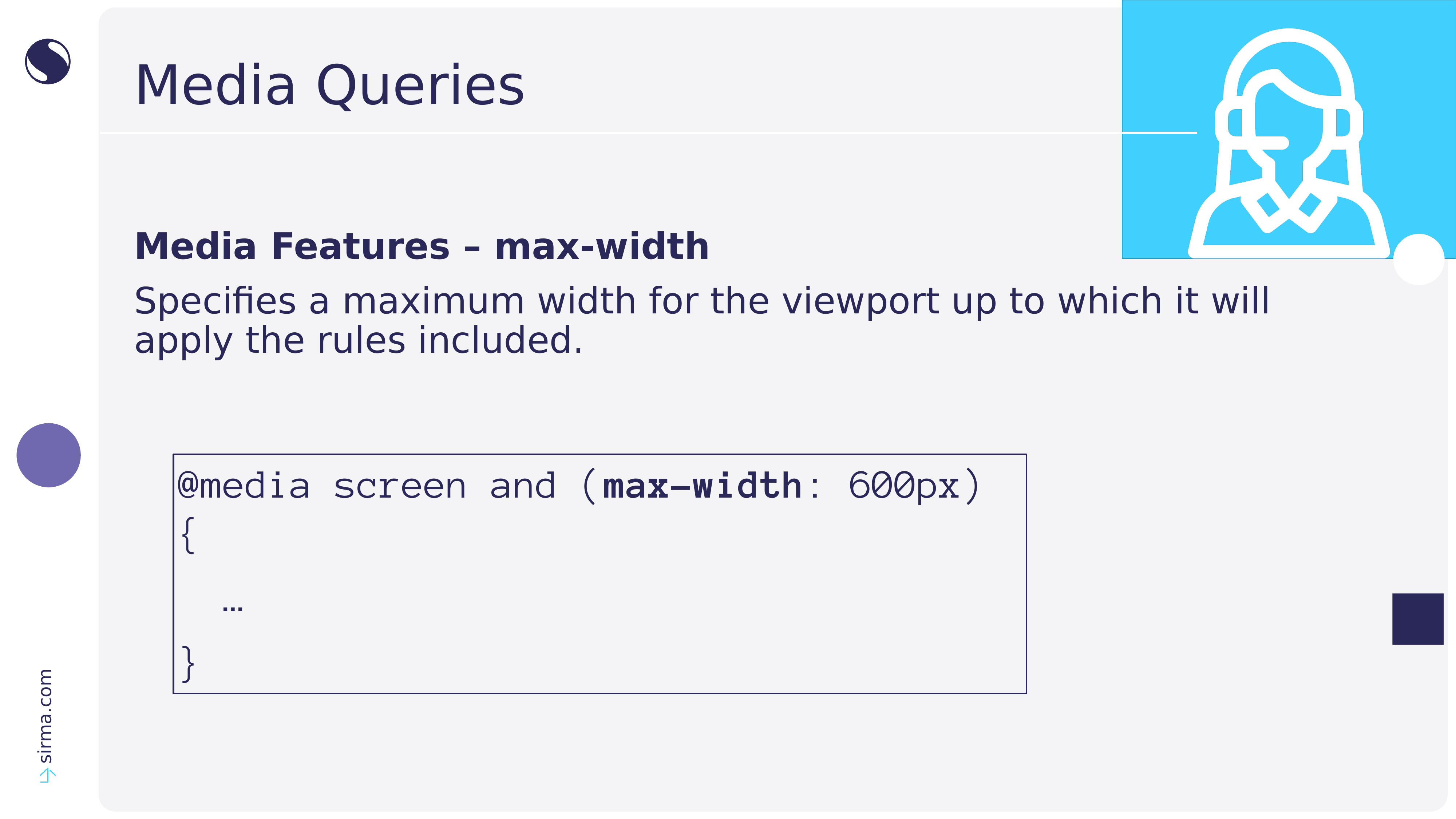

# Media Queries
Media Features – max-width
Specifies a maximum width for the viewport up to which it will apply the rules included.

@media screen and (max-width: 600px) {
  …
}